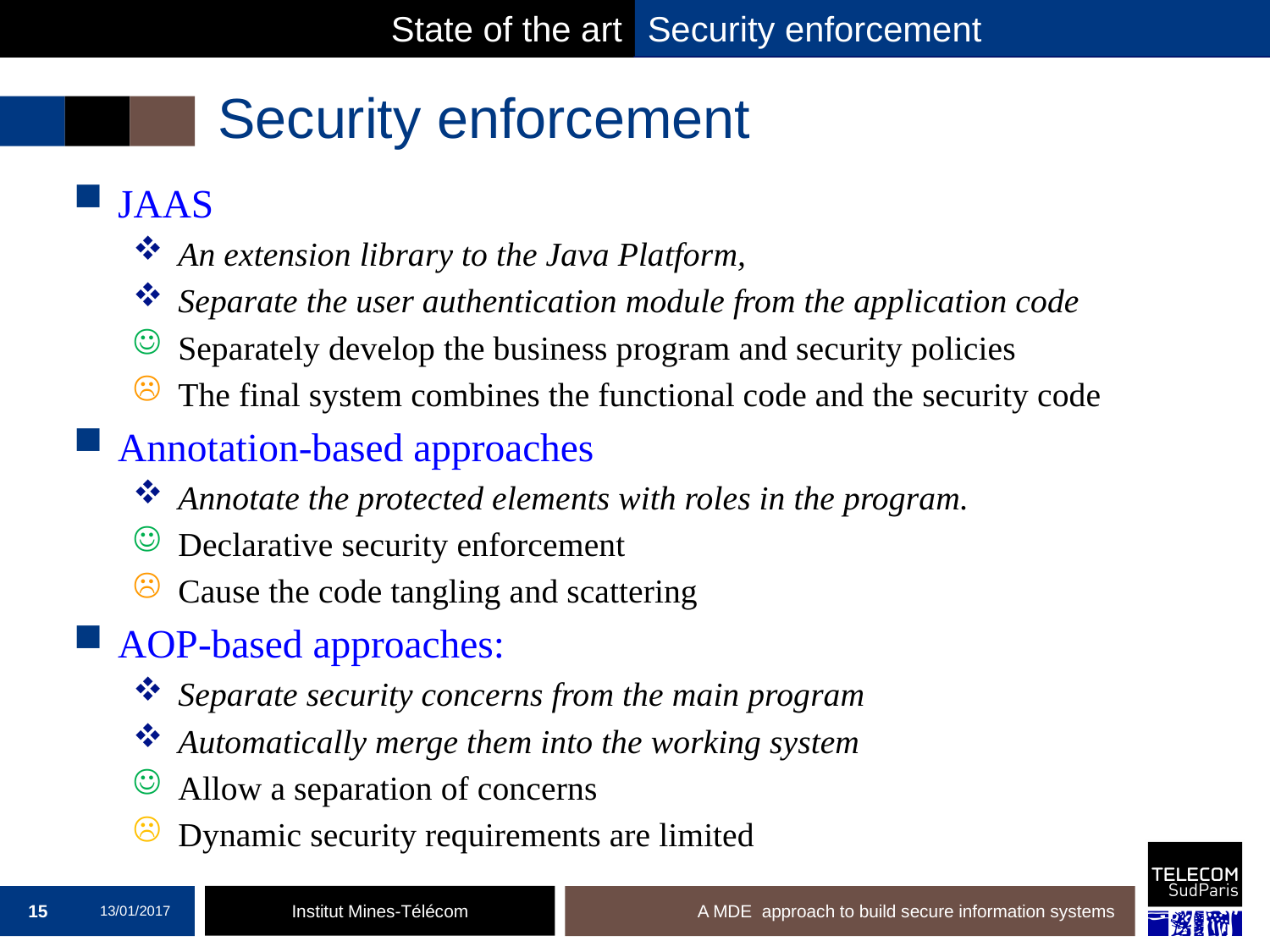

State of the art
Security enforcement
# Security enforcement
JAAS
An extension library to the Java Platform,
Separate the user authentication module from the application code
Separately develop the business program and security policies
The final system combines the functional code and the security code
Annotation-based approaches
Annotate the protected elements with roles in the program.
Declarative security enforcement
Cause the code tangling and scattering
AOP-based approaches:
Separate security concerns from the main program
Automatically merge them into the working system
Allow a separation of concerns
Dynamic security requirements are limited

15
13/01/2017
A MDE  approach to build secure information systems